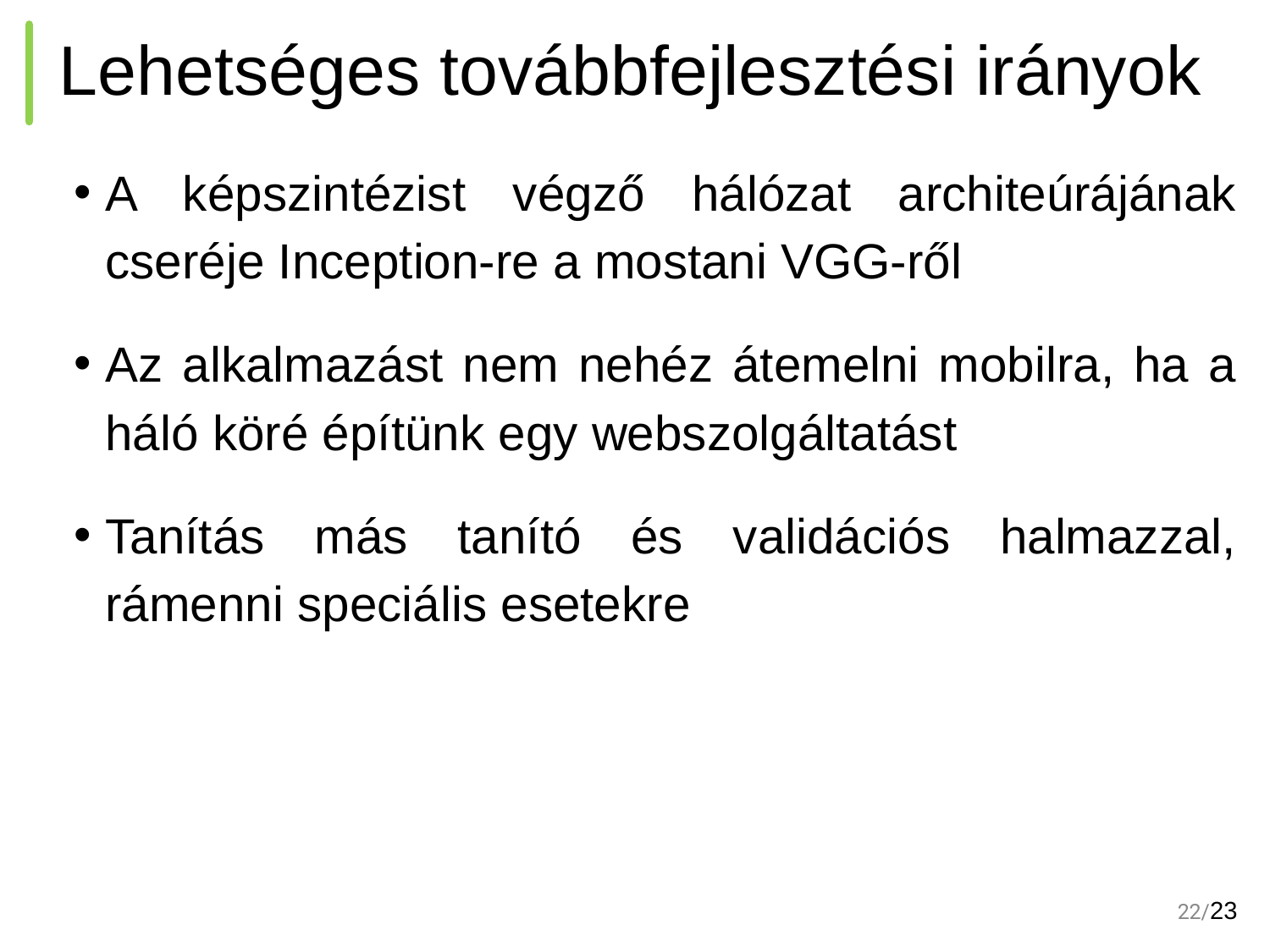

# Lehetséges továbbfejlesztési irányok
A képszintézist végző hálózat architeúrájának cseréje Inception-re a mostani VGG-ről
Az alkalmazást nem nehéz átemelni mobilra, ha a háló köré építünk egy webszolgáltatást
Tanítás más tanító és validációs halmazzal, rámenni speciális esetekre

22/23